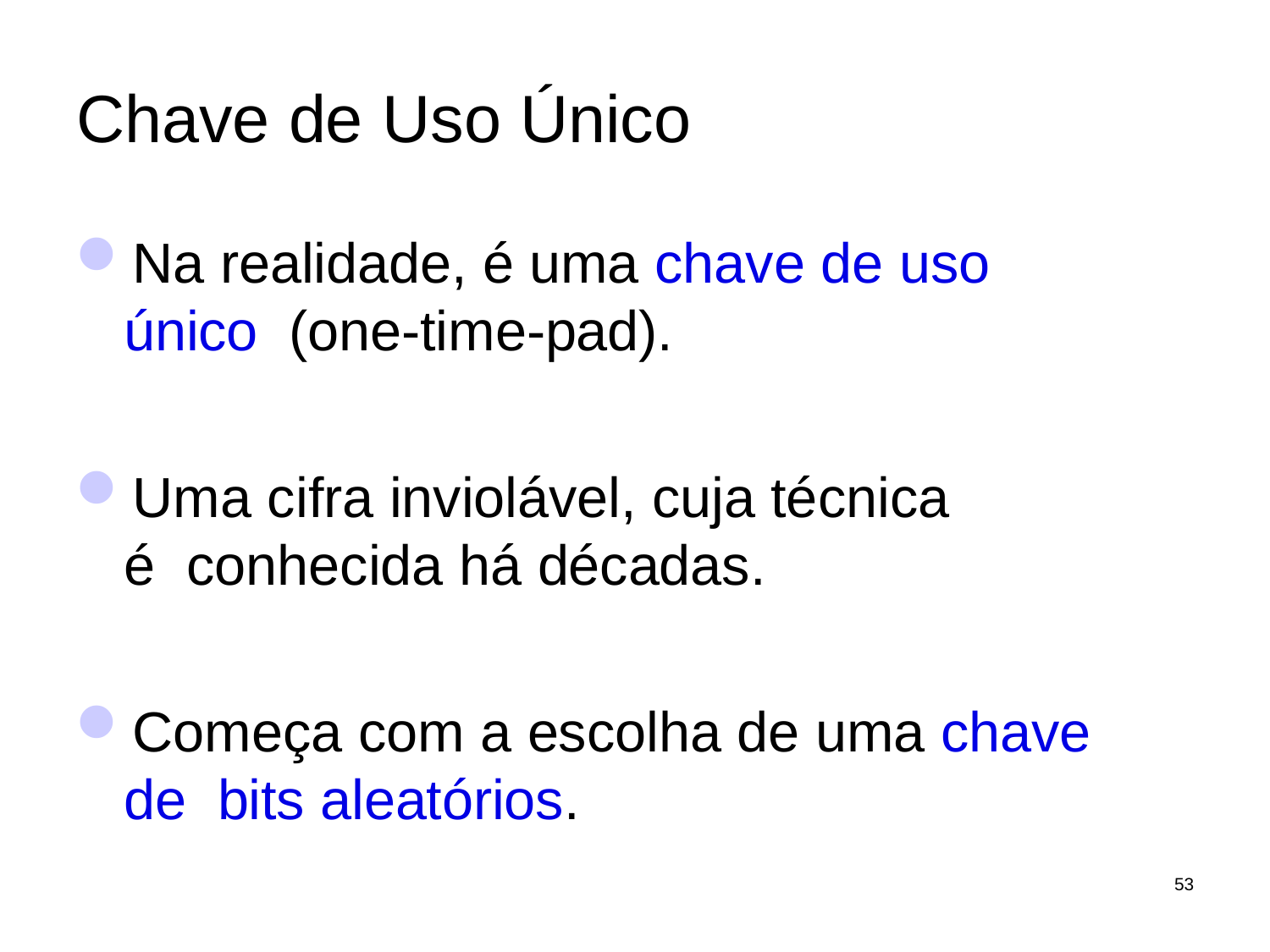

# Chave de Uso Único
Na realidade, é uma chave de uso único  (one-time-pad).

Uma cifra inviolável, cuja técnica é  conhecida há décadas.

Começa com a escolha de uma chave de  bits aleatórios.
53